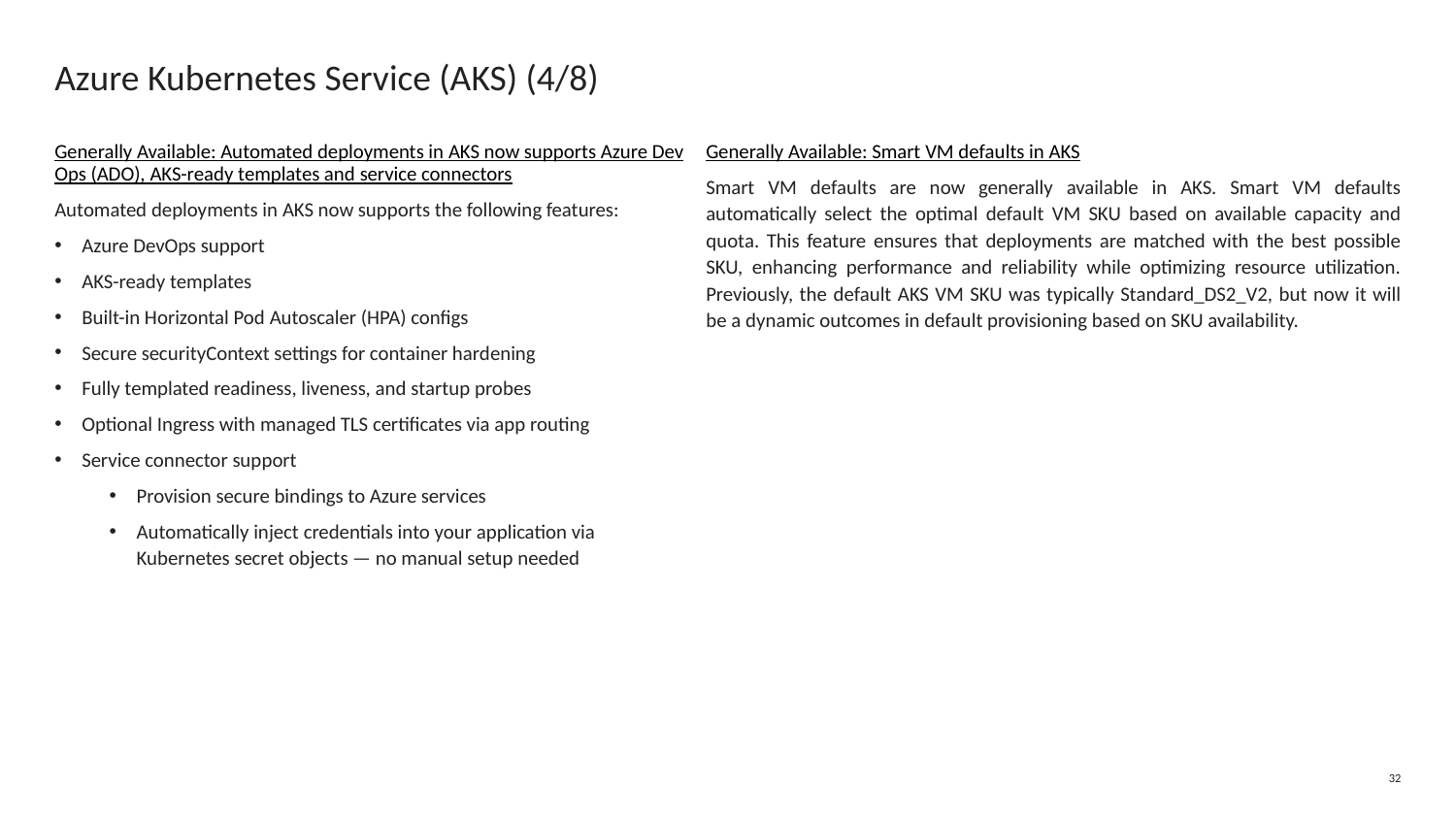

# Azure Kubernetes Service (AKS) (4/8)
Generally Available: Automated deployments in AKS now supports Azure DevOps (ADO), AKS-ready templates and service connectors
Automated deployments in AKS now supports the following features:
Azure DevOps support
AKS-ready templates
Built-in Horizontal Pod Autoscaler (HPA) configs
Secure securityContext settings for container hardening
Fully templated readiness, liveness, and startup probes
Optional Ingress with managed TLS certificates via app routing
Service connector support
Provision secure bindings to Azure services
Automatically inject credentials into your application via Kubernetes secret objects — no manual setup needed

Generally Available: Smart VM defaults in AKS
Smart VM defaults are now generally available in AKS. Smart VM defaults automatically select the optimal default VM SKU based on available capacity and quota. This feature ensures that deployments are matched with the best possible SKU, enhancing performance and reliability while optimizing resource utilization. Previously, the default AKS VM SKU was typically Standard_DS2_V2, but now it will be a dynamic outcomes in default provisioning based on SKU availability.